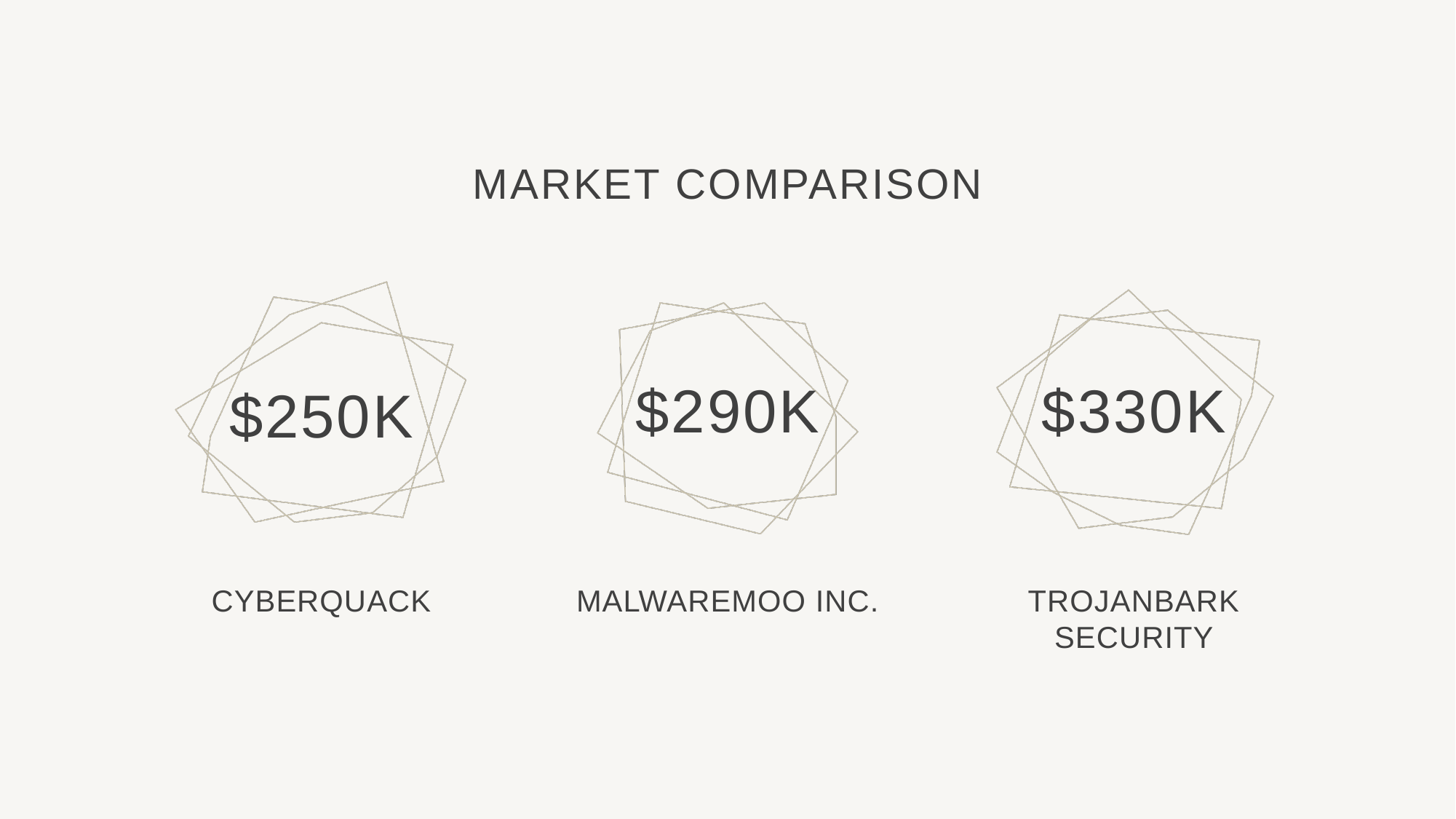

# Market comparison
$290K
$330K
$250K
Cyberquack
Malwaremoo inc.
Trojanbark security